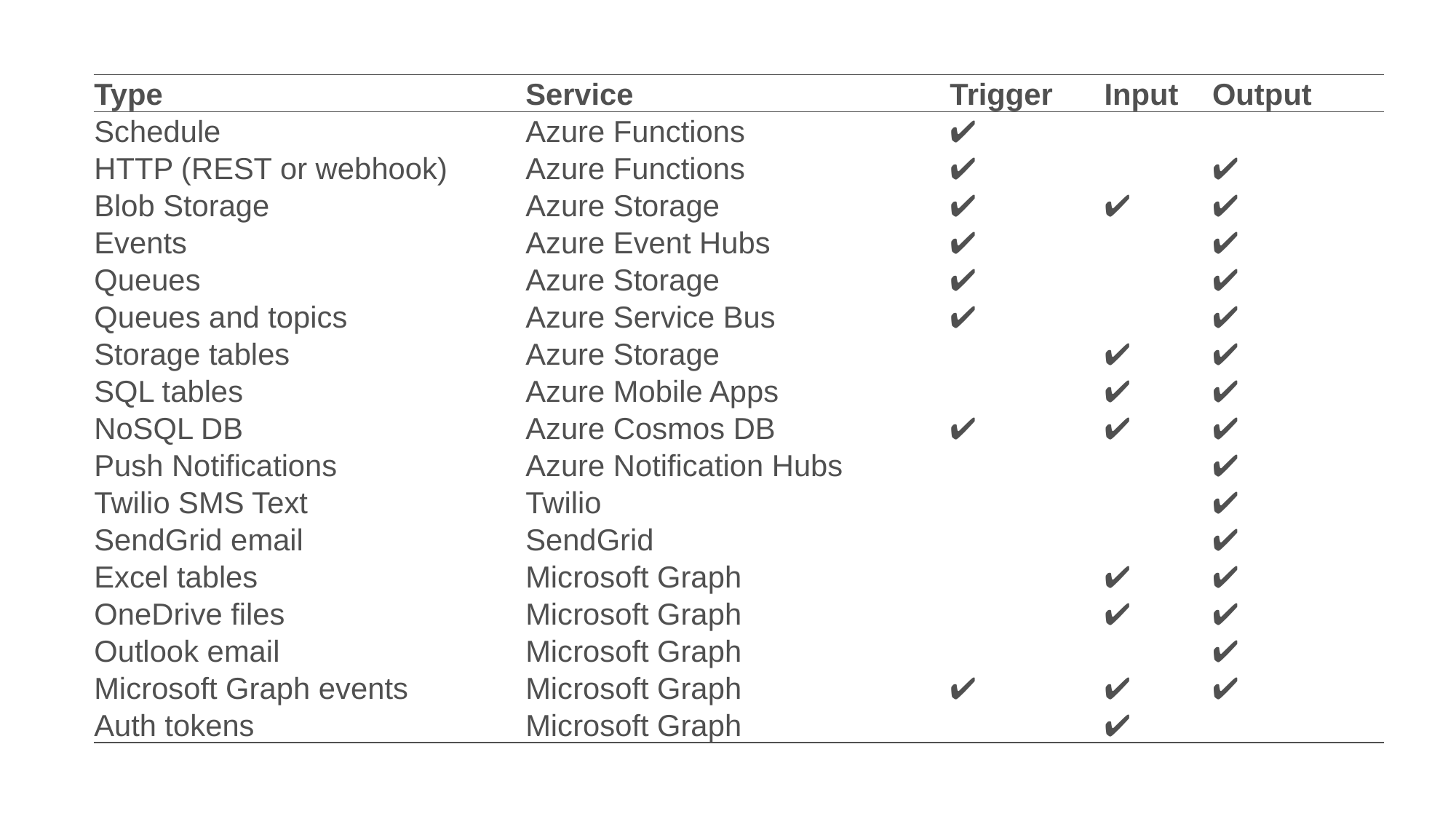

| Type | Service | Trigger | Input | Output |
| --- | --- | --- | --- | --- |
| Schedule | Azure Functions | ✔ |  |  |
| HTTP (REST or webhook) | Azure Functions | ✔ |  | ✔ |
| Blob Storage | Azure Storage | ✔ | ✔ | ✔ |
| Events | Azure Event Hubs | ✔ |  | ✔ |
| Queues | Azure Storage | ✔ |  | ✔ |
| Queues and topics | Azure Service Bus | ✔ |  | ✔ |
| Storage tables | Azure Storage |  | ✔ | ✔ |
| SQL tables | Azure Mobile Apps |  | ✔ | ✔ |
| NoSQL DB | Azure Cosmos DB | ✔ | ✔ | ✔ |
| Push Notifications | Azure Notification Hubs |  |  | ✔ |
| Twilio SMS Text | Twilio |  |  | ✔ |
| SendGrid email | SendGrid |  |  | ✔ |
| Excel tables | Microsoft Graph |  | ✔ | ✔ |
| OneDrive files | Microsoft Graph |  | ✔ | ✔ |
| Outlook email | Microsoft Graph |  |  | ✔ |
| Microsoft Graph events | Microsoft Graph | ✔ | ✔ | ✔ |
| Auth tokens | Microsoft Graph |  | ✔ |  |